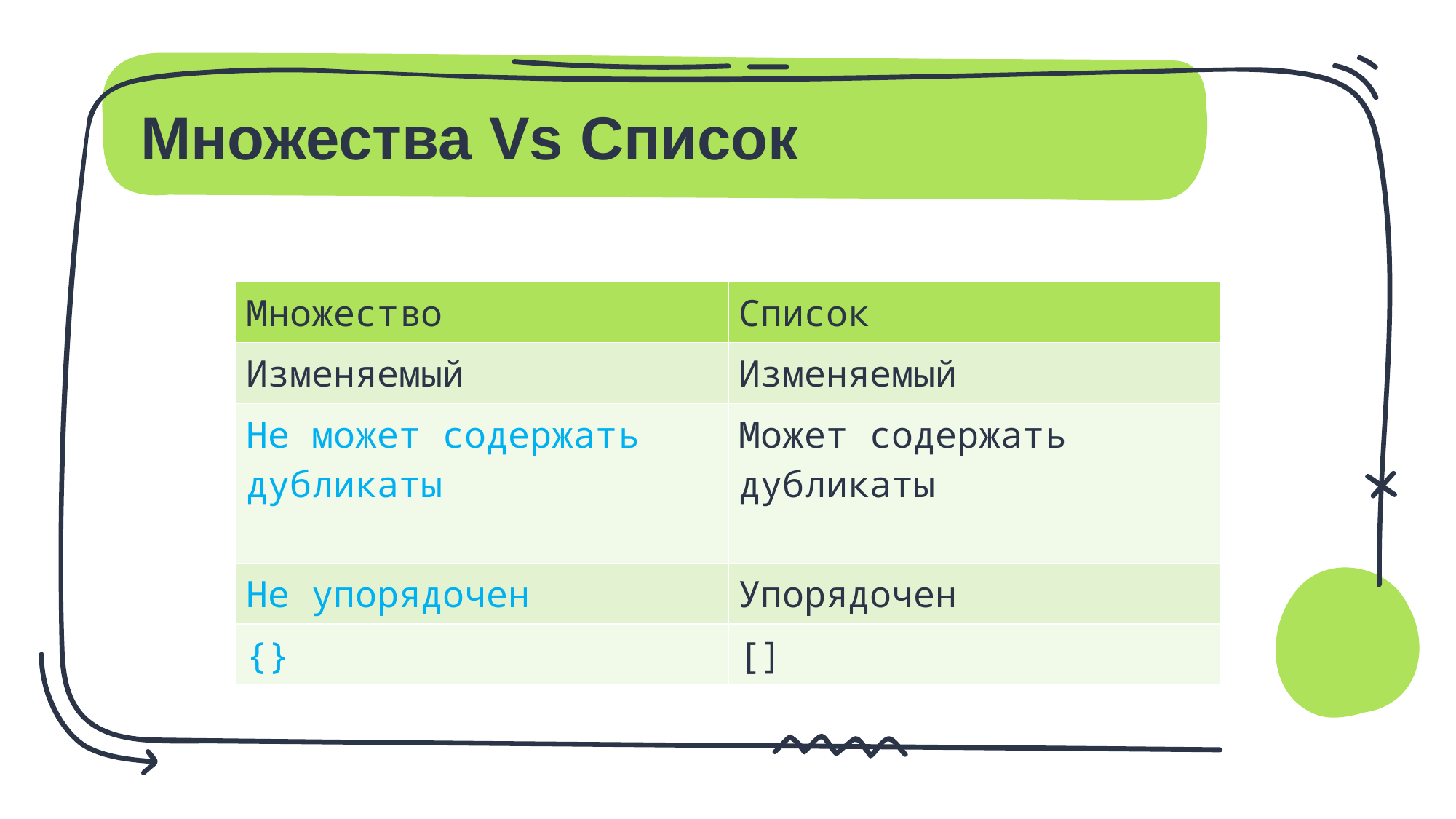

# Множества Vs Список
| Множество | Список |
| --- | --- |
| Изменяемый | Изменяемый |
| Не может содержать дубликаты | Может содержать дубликаты |
| Не упорядочен | Упорядочен |
| {} | [] |